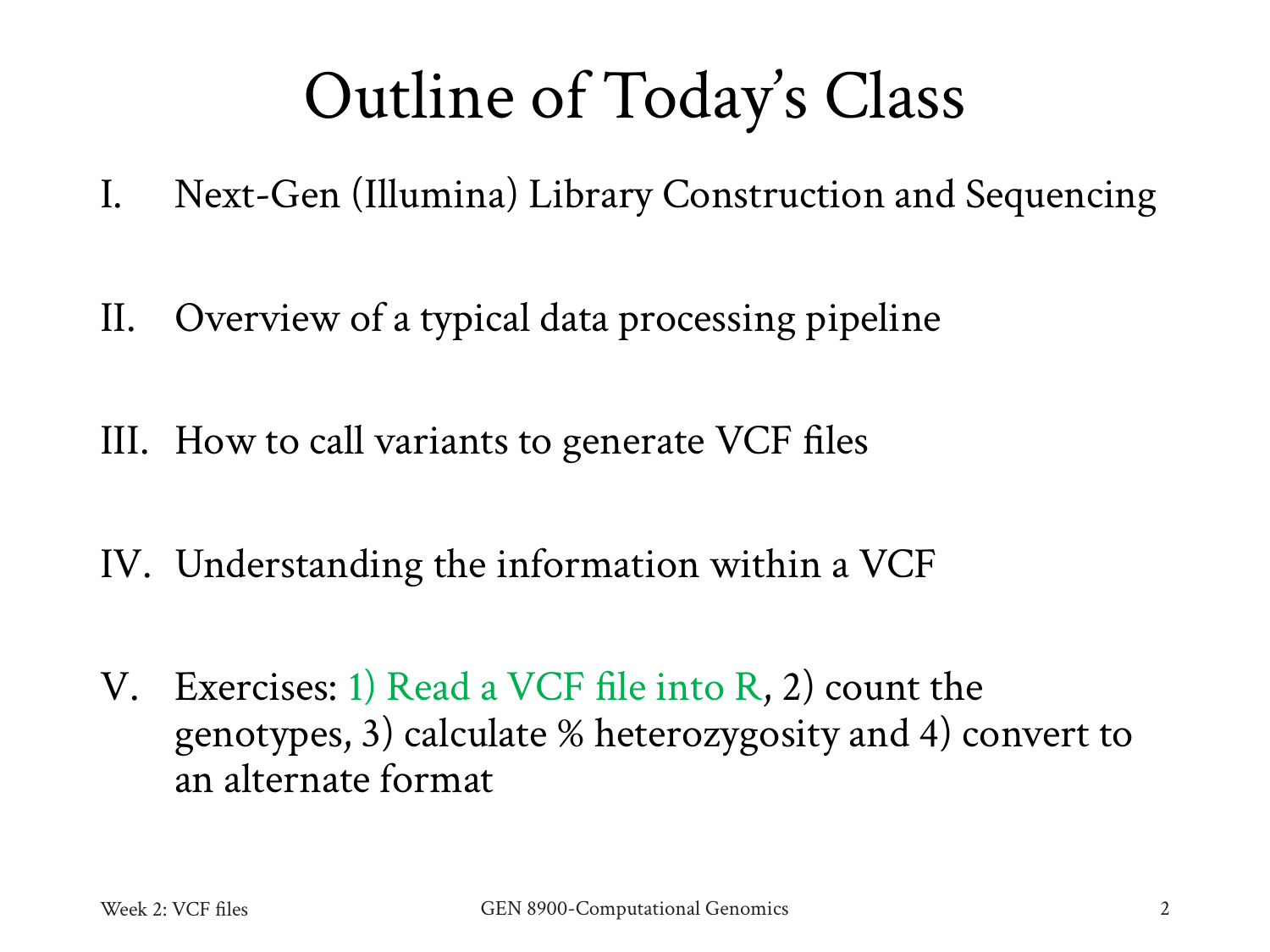

# Outline of Today’s Class
Next-Gen (Illumina) Library Construction and Sequencing

Overview of a typical data processing pipeline

How to call variants to generate VCF files

Understanding the information within a VCF

Exercises: 1) Read a VCF file into R, 2) count the genotypes, 3) calculate % heterozygosity and 4) convert to an alternate format

Week 2: VCF files
GEN 8900-Computational Genomics
2